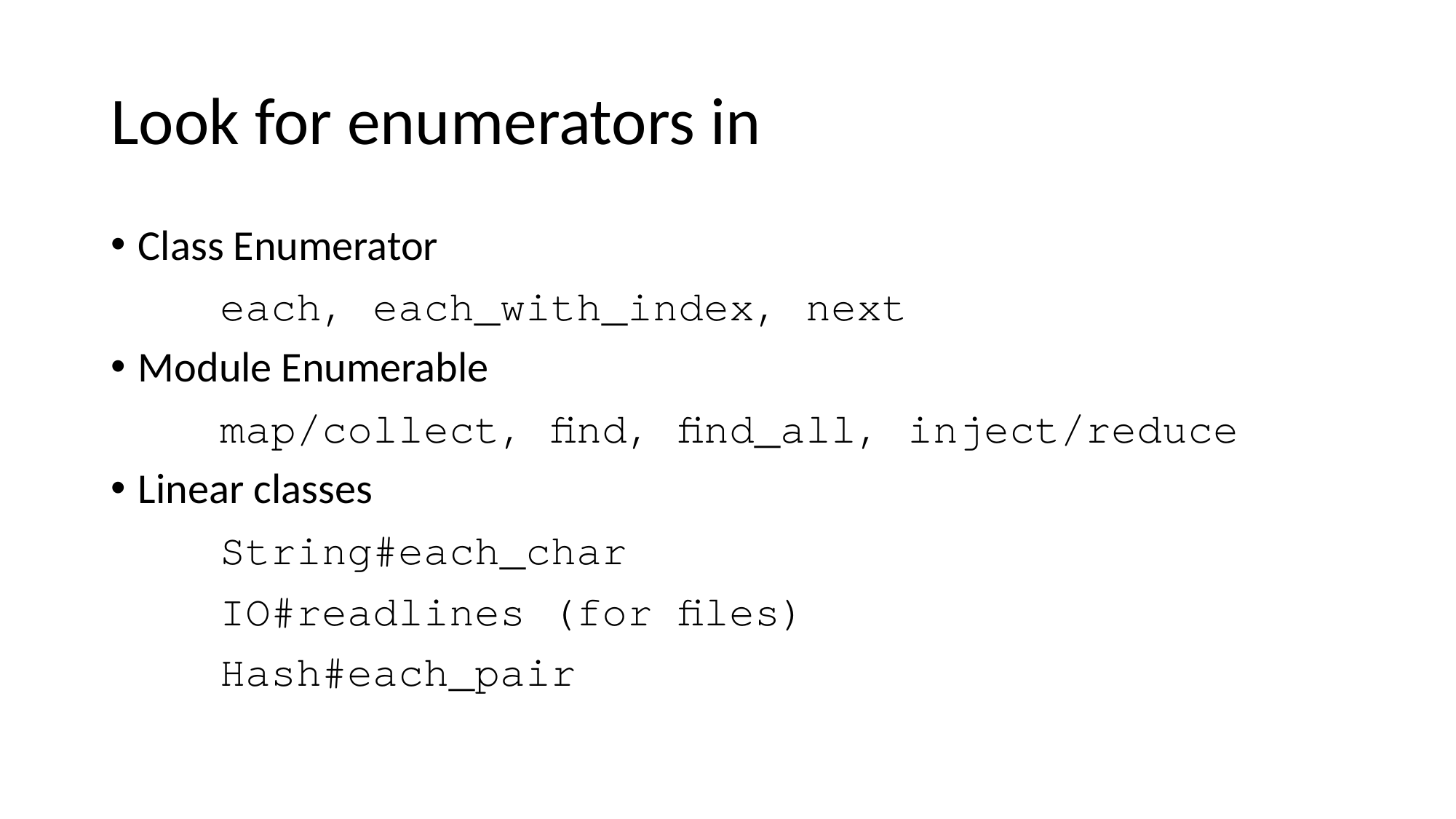

# Look for enumerators in
Class Enumerator
	each, each_with_index, next
Module Enumerable
	map/collect, find, find_all, inject/reduce
Linear classes
	String#each_char
	IO#readlines (for files)
	Hash#each_pair